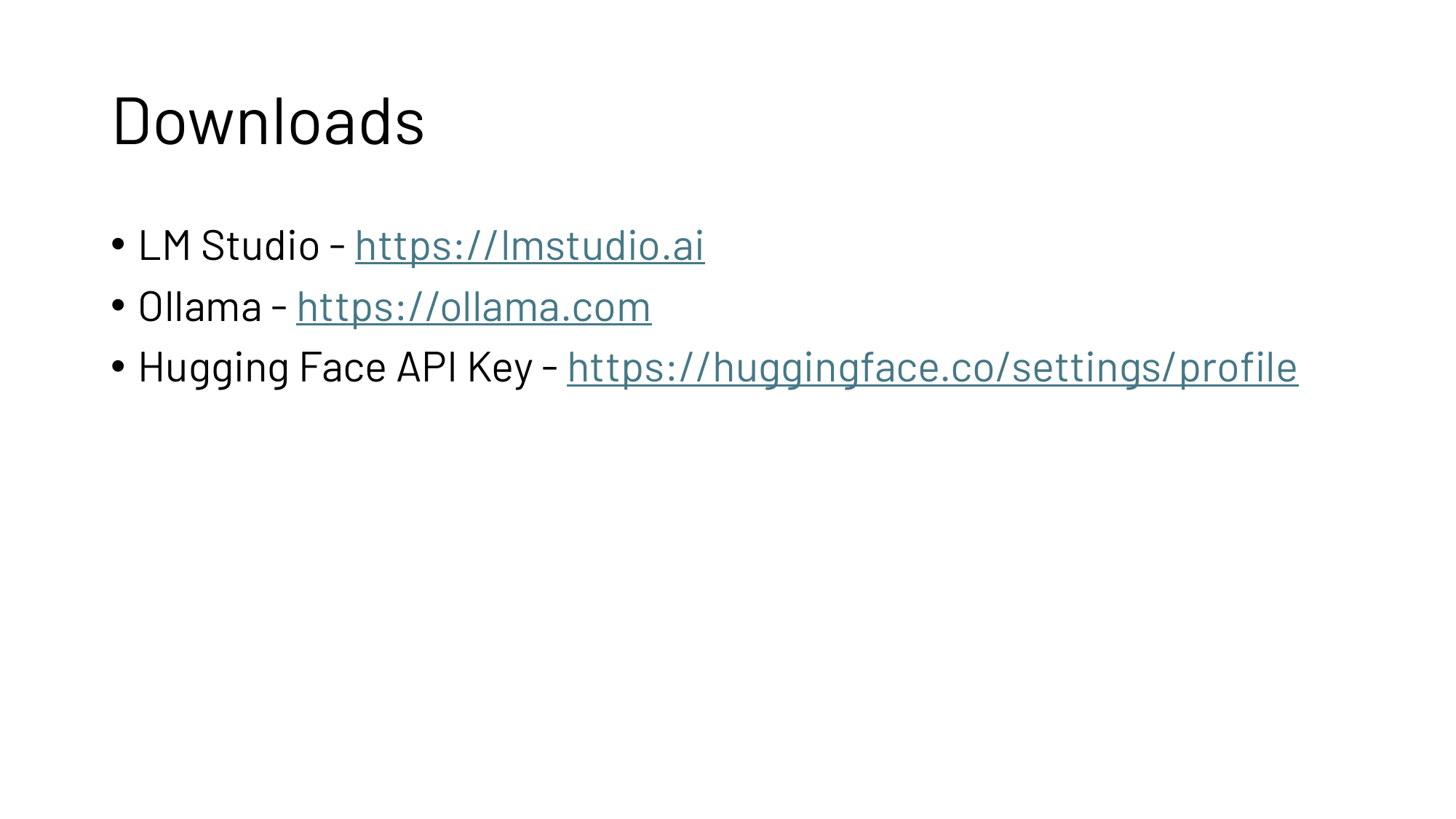

# Downloads
LM Studio - https://lmstudio.ai
Ollama - https://ollama.com
Hugging Face API Key - https://huggingface.co/settings/profile